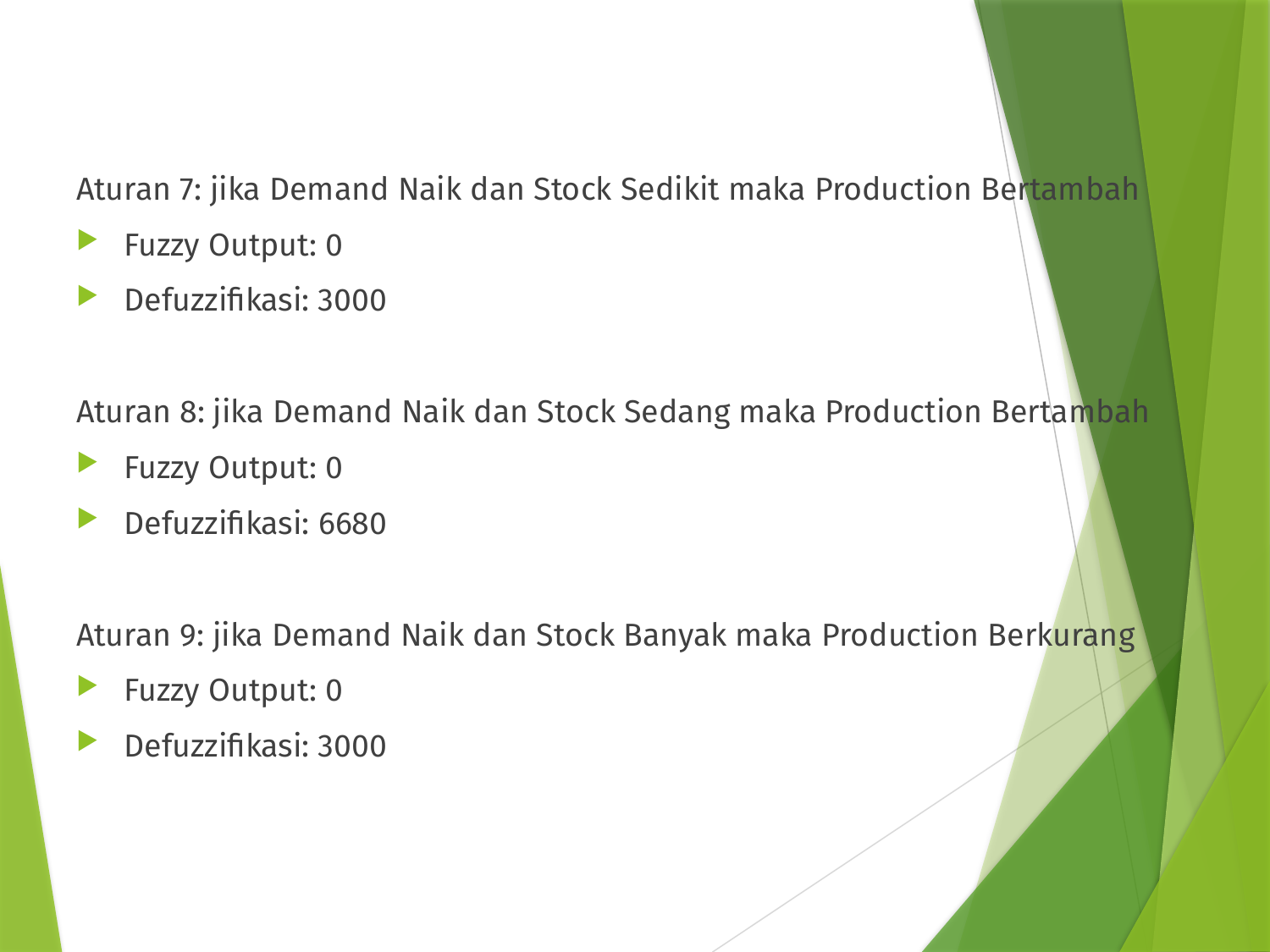

Aturan 7: jika Demand Naik dan Stock Sedikit maka Production Bertambah
Fuzzy Output: 0
Defuzzifikasi: 3000

Aturan 8: jika Demand Naik dan Stock Sedang maka Production Bertambah
Fuzzy Output: 0
Defuzzifikasi: 6680

Aturan 9: jika Demand Naik dan Stock Banyak maka Production Berkurang
Fuzzy Output: 0
Defuzzifikasi: 3000